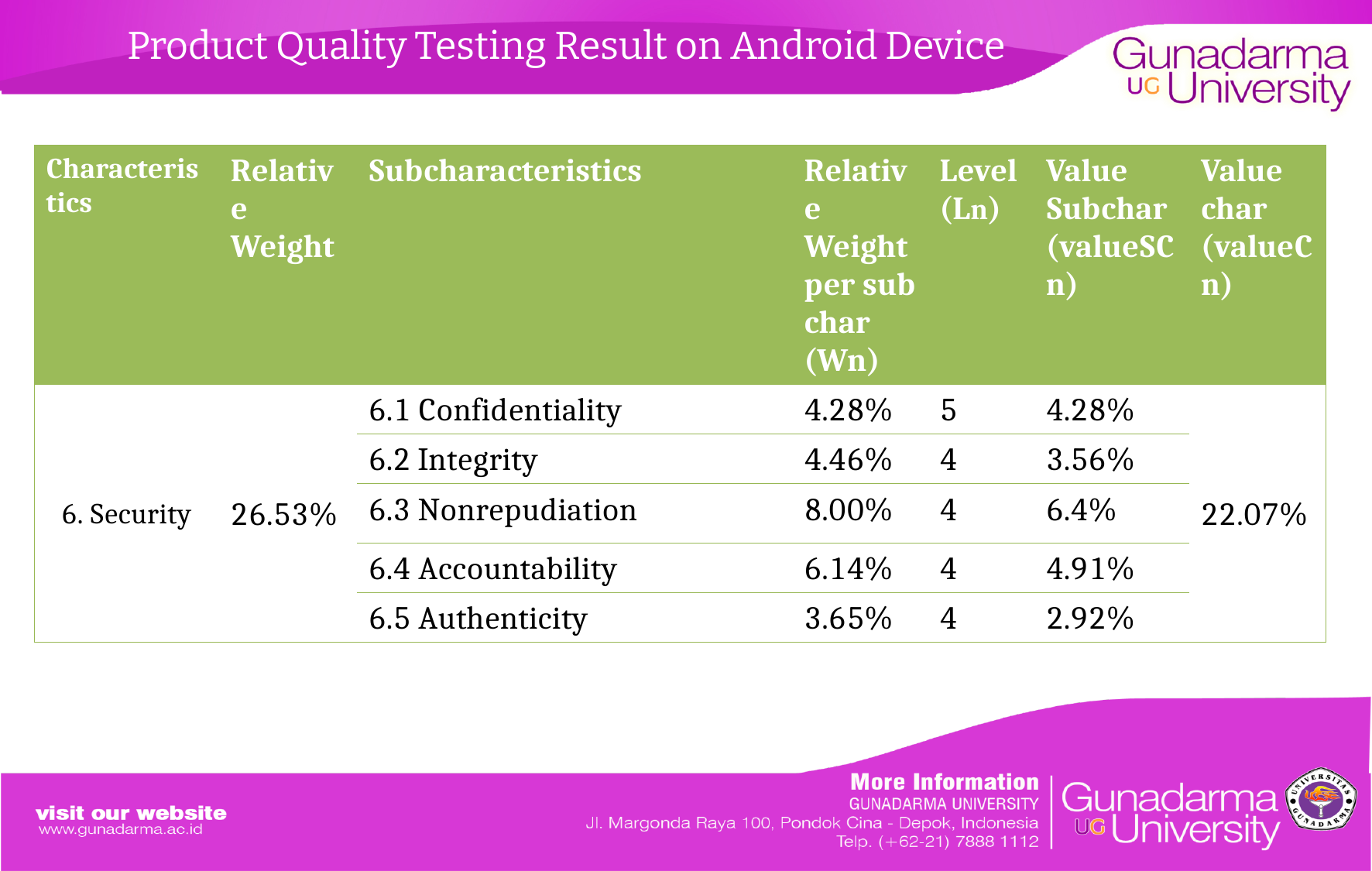

# Product Quality Testing Result on Android Device
| Characteristics | Relative Weight | Subcharacteristics | Relative Weight per sub char (Wn) | Level (Ln) | Value Subchar (valueSCn) | Value char (valueCn) |
| --- | --- | --- | --- | --- | --- | --- |
| 6. Security | 26.53% | 6.1 Confidentiality | 4.28% | 5 | 4.28% | 22.07% |
|  |  | 6.2 Integrity | 4.46% | 4 | 3.56% |  |
|  |  | 6.3 Nonrepudiation | 8.00% | 4 | 6.4% |  |
|  |  | 6.4 Accountability | 6.14% | 4 | 4.91% |  |
|  |  | 6.5 Authenticity | 3.65% | 4 | 2.92% |  |